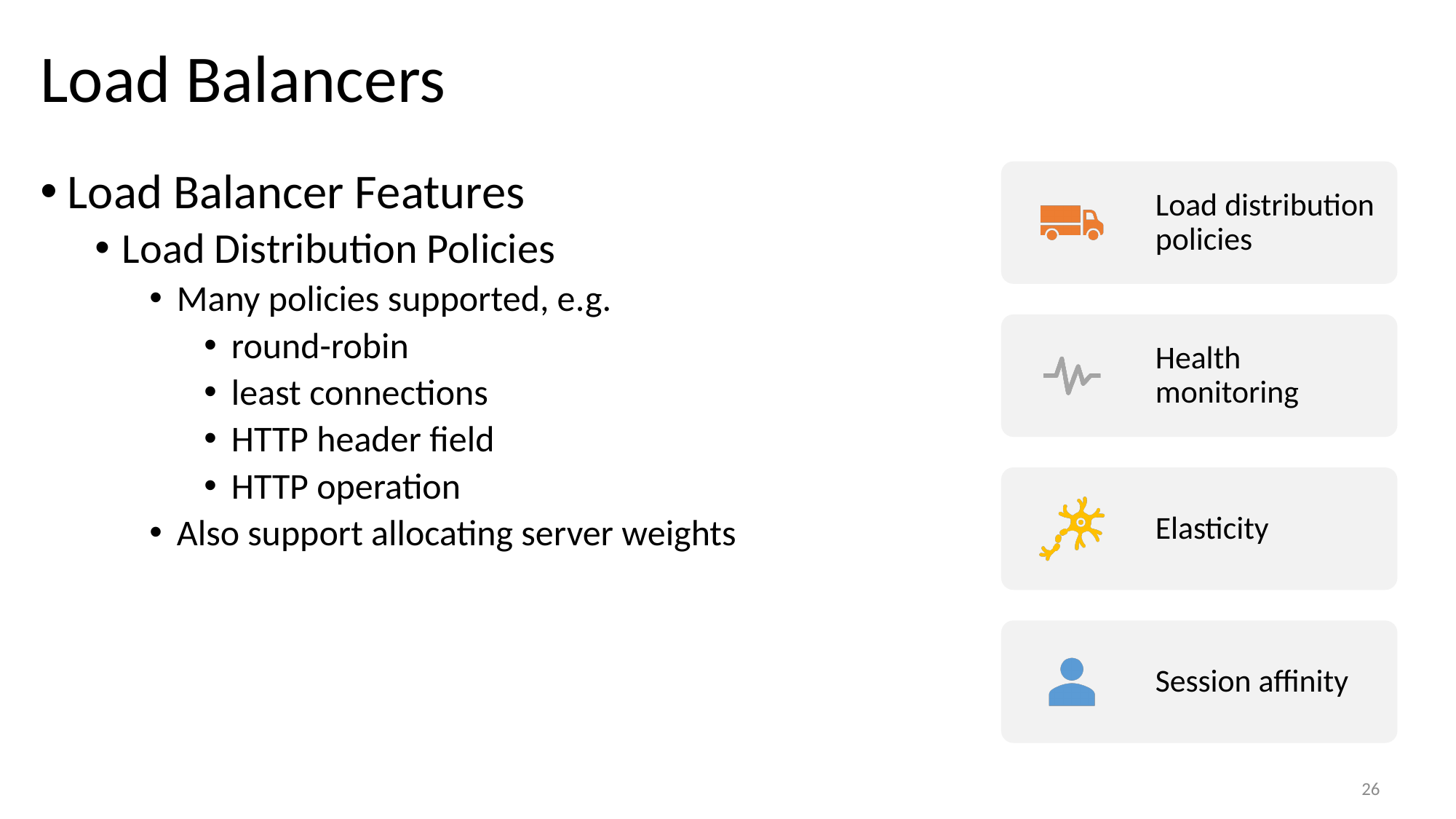

# Load Balancers
Load Balancer Features
Load Distribution Policies
Many policies supported, e.g.
round-robin
least connections
HTTP header field
HTTP operation
Also support allocating server weights

Load distribution policies
Health monitoring
Elasticity
Session affinity